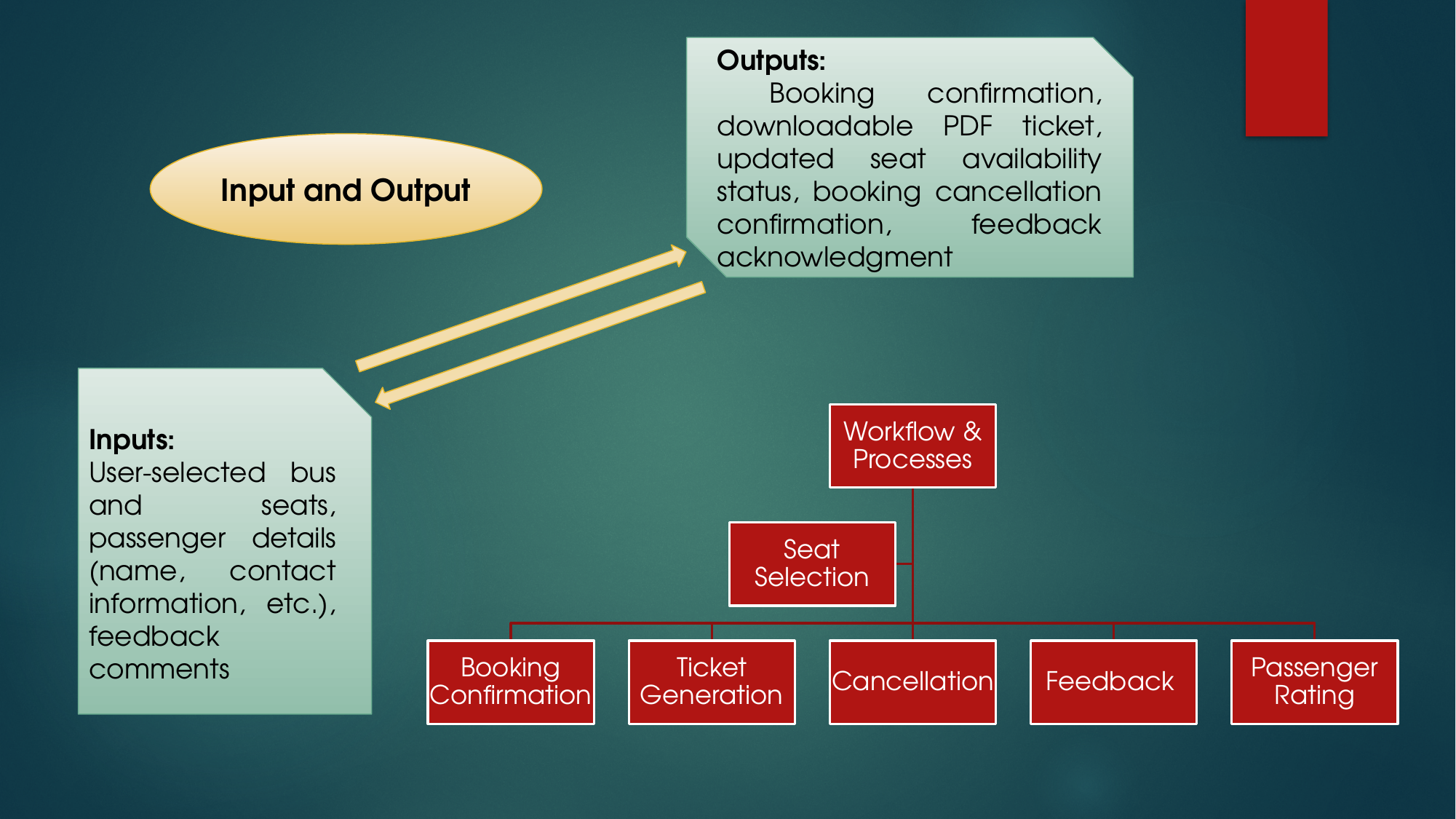

Outputs:
 Booking confirmation, downloadable PDF ticket, updated seat availability status, booking cancellation confirmation, feedback acknowledgment
#
Input and Output
Workflow & Processes
Booking Confirmation
Ticket Generation
Cancellation
Feedback
Passenger Rating
Seat Selection

Inputs:
User-selected bus and seats, passenger details (name, contact information, etc.), feedback comments